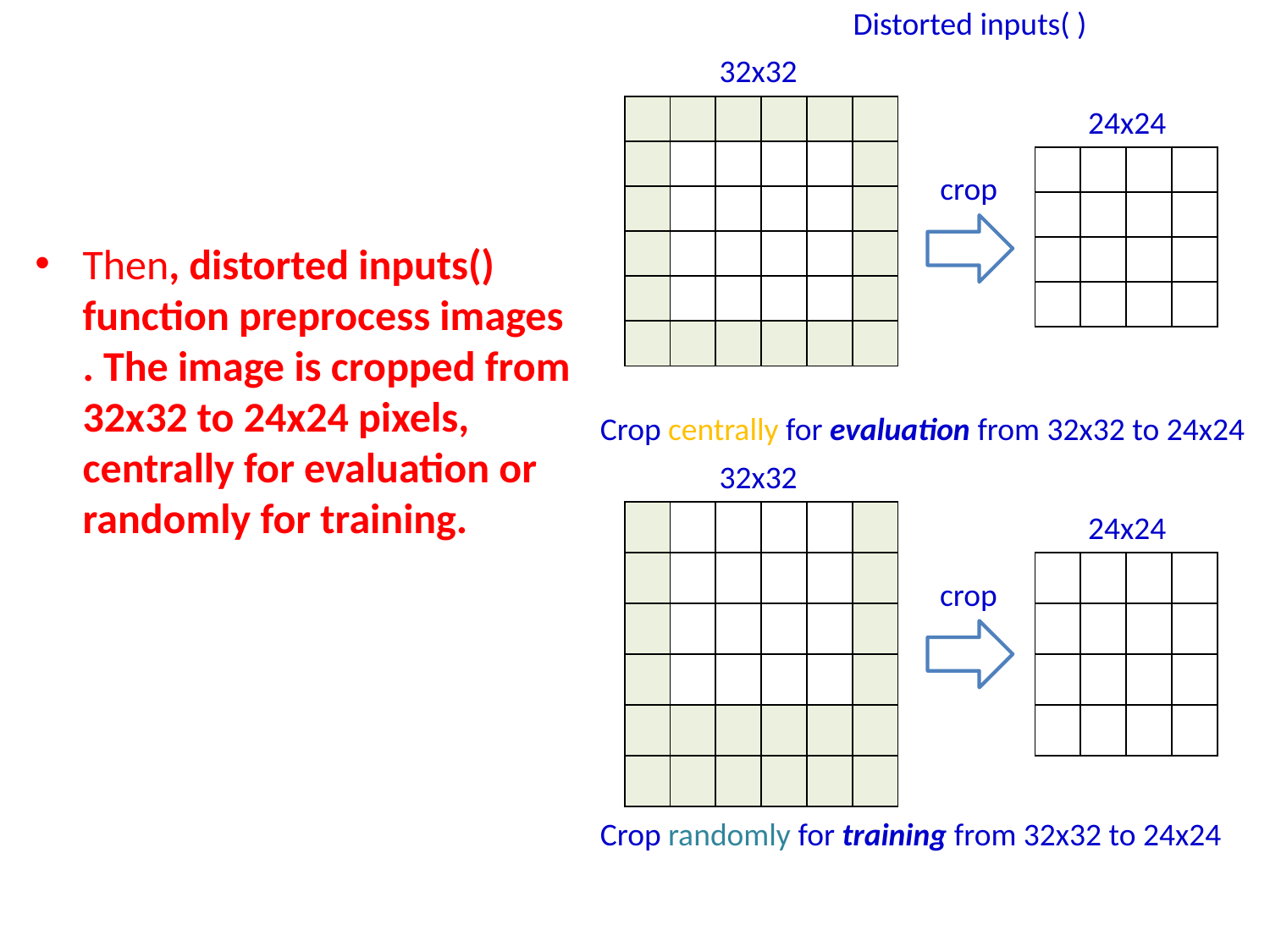

Distorted inputs( )
32x32
|  |  |  |  |  |  |
| --- | --- | --- | --- | --- | --- |
|  |  |  |  |  |  |
|  |  |  |  |  |  |
|  |  |  |  |  |  |
|  |  |  |  |  |  |
|  |  |  |  |  |  |
24x24
|  |  |  |  |
| --- | --- | --- | --- |
|  |  |  |  |
|  |  |  |  |
|  |  |  |  |
crop

Then, distorted inputs() function preprocess images . The image is cropped from 32x32 to 24x24 pixels, centrally for evaluation or randomly for training.

Crop centrally for evaluation from 32x32 to 24x24
32x32
|  |  |  |  |  |  |
| --- | --- | --- | --- | --- | --- |
|  |  |  |  |  |  |
|  |  |  |  |  |  |
|  |  |  |  |  |  |
|  |  |  |  |  |  |
|  |  |  |  |  |  |
24x24
|  |  |  |  |
| --- | --- | --- | --- |
|  |  |  |  |
|  |  |  |  |
|  |  |  |  |
crop

Crop randomly for training from 32x32 to 24x24